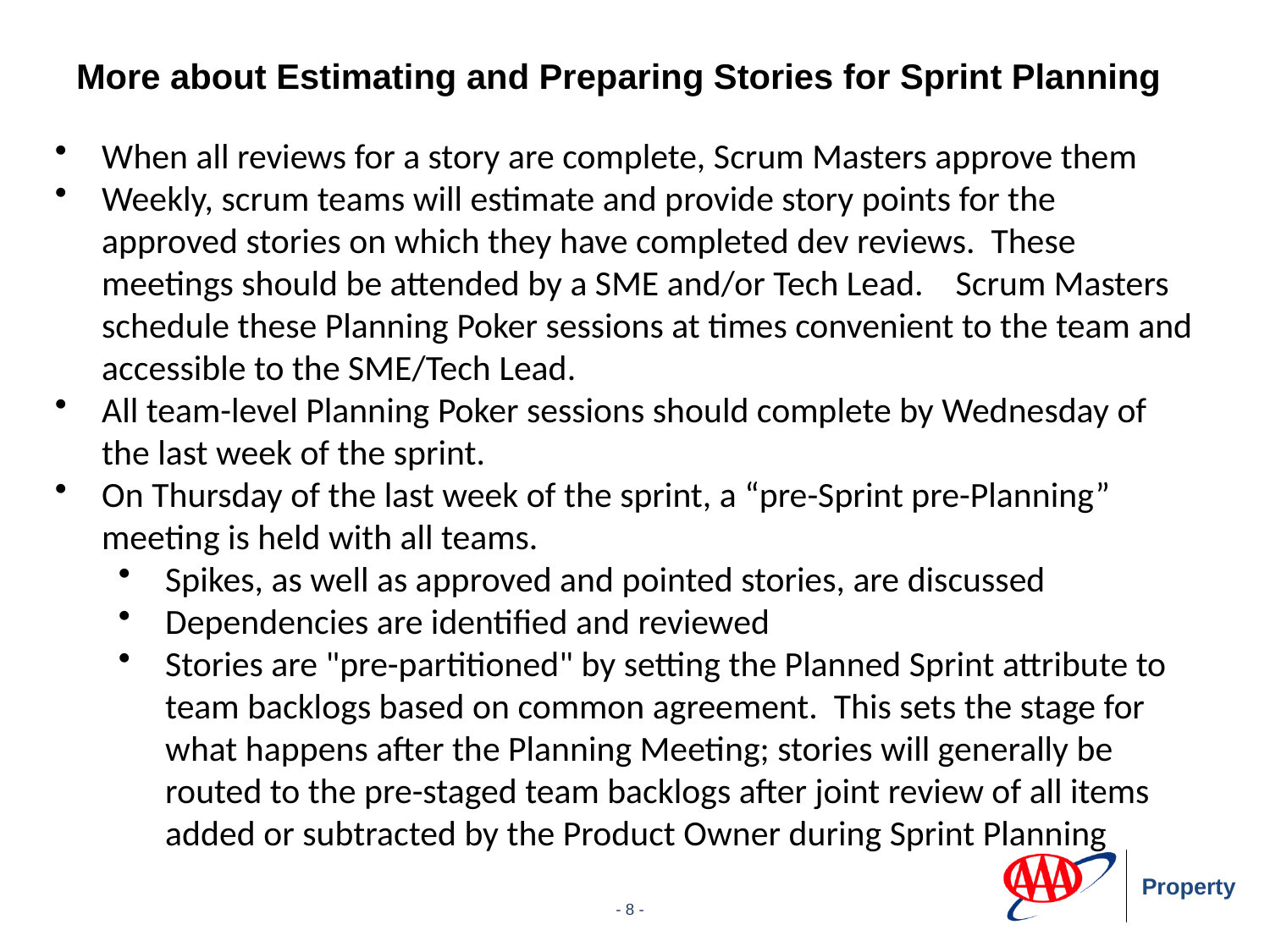

# More about Estimating and Preparing Stories for Sprint Planning
When all reviews for a story are complete, Scrum Masters approve them
Weekly, scrum teams will estimate and provide story points for the approved stories on which they have completed dev reviews.  These meetings should be attended by a SME and/or Tech Lead.    Scrum Masters schedule these Planning Poker sessions at times convenient to the team and accessible to the SME/Tech Lead.
All team-level Planning Poker sessions should complete by Wednesday of the last week of the sprint.
On Thursday of the last week of the sprint, a “pre-Sprint pre-Planning” meeting is held with all teams.
Spikes, as well as approved and pointed stories, are discussed
Dependencies are identified and reviewed
Stories are "pre-partitioned" by setting the Planned Sprint attribute to team backlogs based on common agreement.  This sets the stage for what happens after the Planning Meeting; stories will generally be routed to the pre-staged team backlogs after joint review of all items added or subtracted by the Product Owner during Sprint Planning

- 8 -